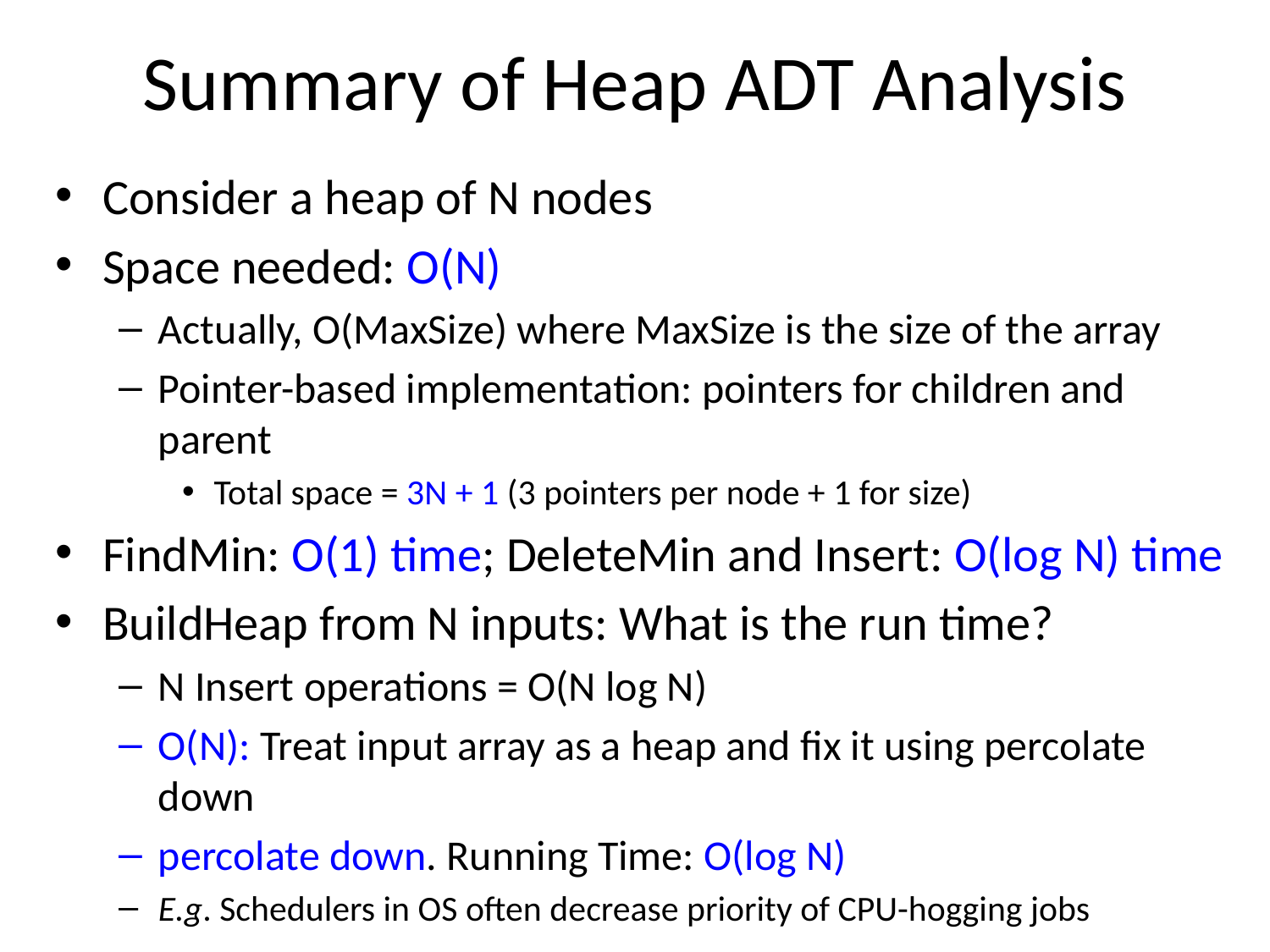

# Summary of Heap ADT Analysis
Consider a heap of N nodes
Space needed: O(N)
Actually, O(MaxSize) where MaxSize is the size of the array
Pointer-based implementation: pointers for children and parent
Total space = 3N + 1 (3 pointers per node + 1 for size)
FindMin: O(1) time; DeleteMin and Insert: O(log N) time
BuildHeap from N inputs: What is the run time?
N Insert operations = O(N log N)
O(N): Treat input array as a heap and fix it using percolate down
percolate down. Running Time: O(log N)
E.g. Schedulers in OS often decrease priority of CPU-hogging jobs